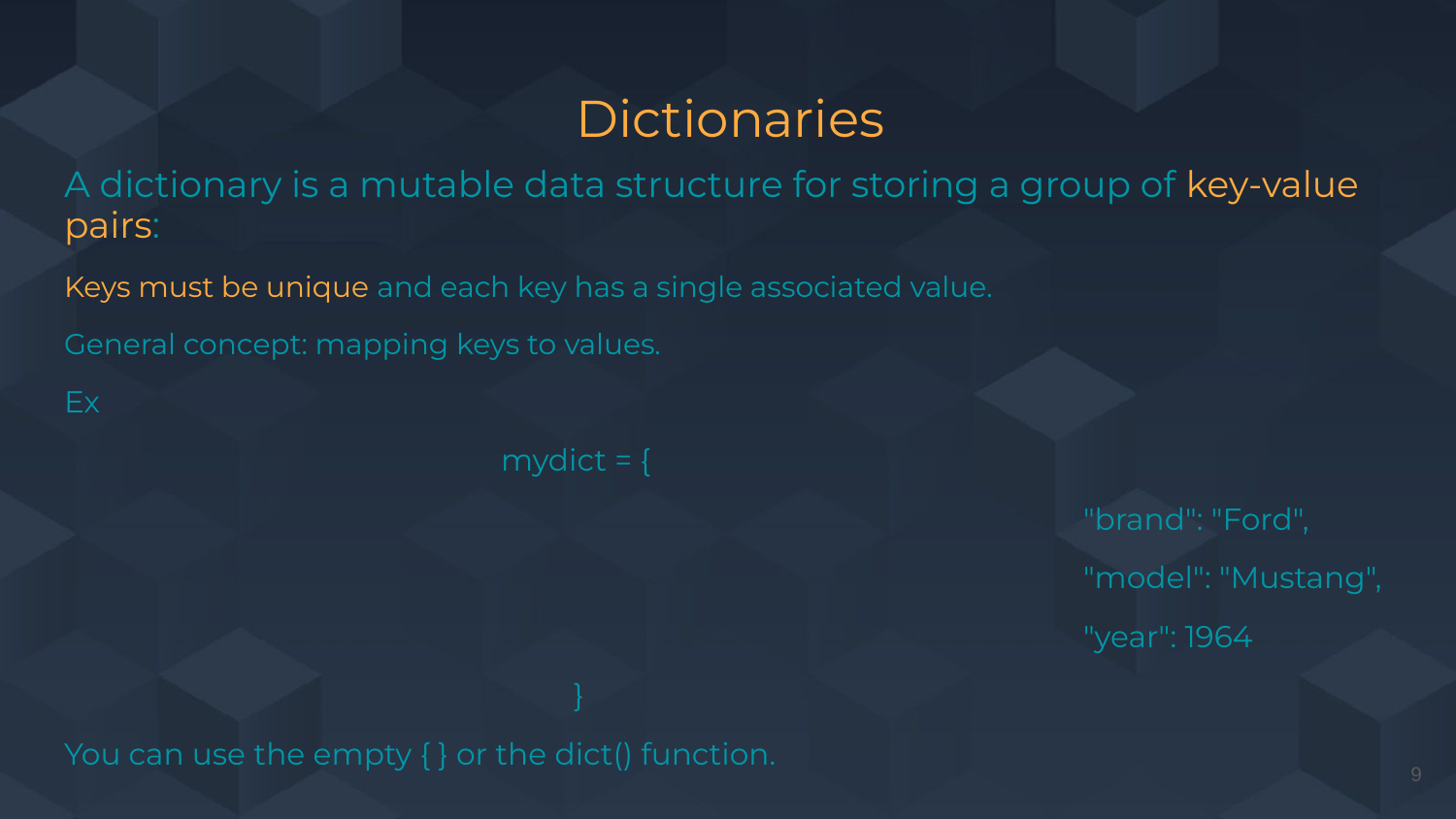

# Dictionaries
A dictionary is a mutable data structure for storing a group of key-value pairs:
Keys must be unique and each key has a single associated value.
General concept: mapping keys to values.
Ex
mydict = {
  							"brand": "Ford",
  							"model": "Mustang",
  							"year": 1964
}
You can use the empty { } or the dict() function.
9